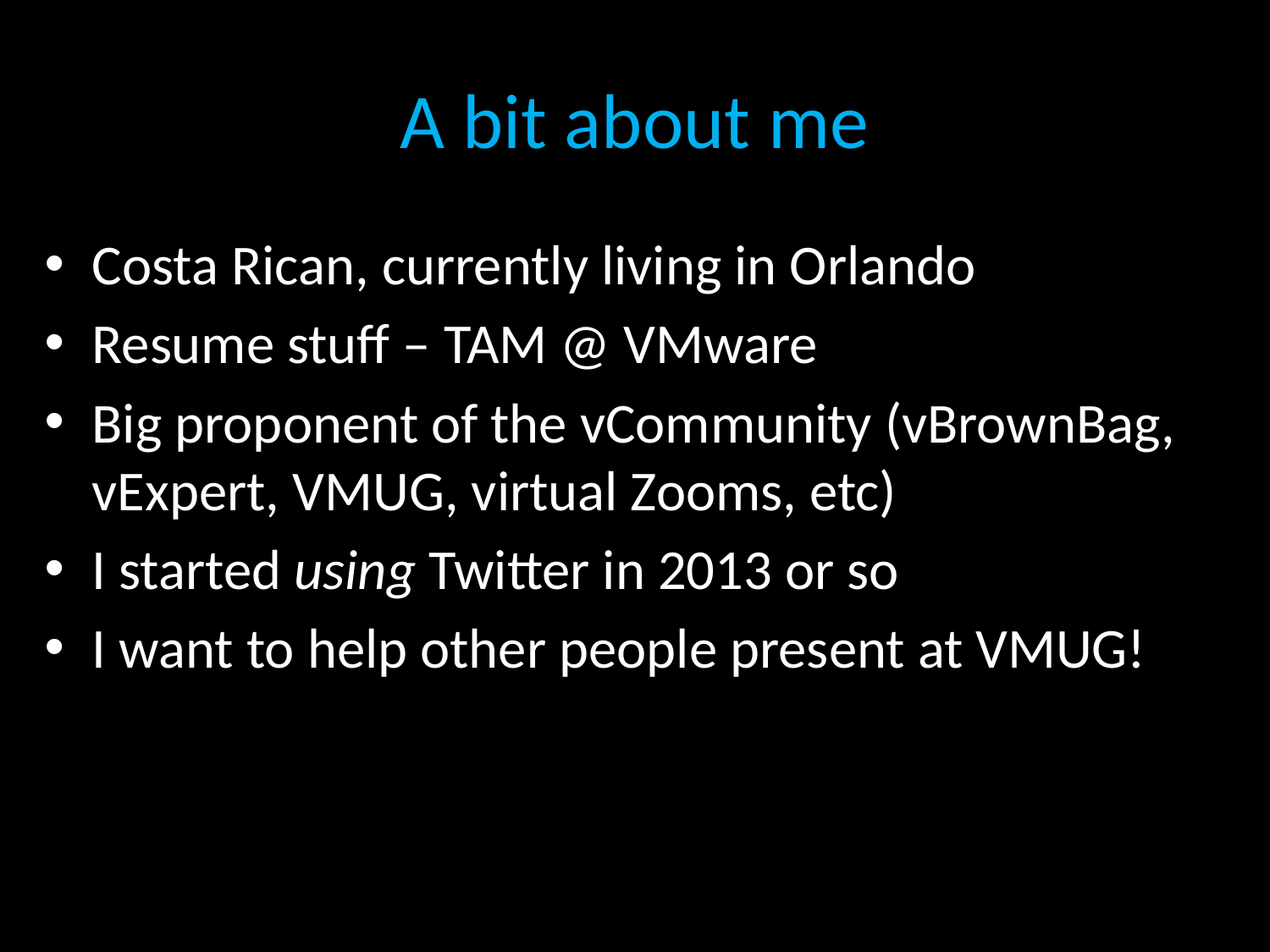

# A bit about me
Costa Rican, currently living in Orlando
Resume stuff – TAM @ VMware
Big proponent of the vCommunity (vBrownBag, vExpert, VMUG, virtual Zooms, etc)
I started using Twitter in 2013 or so
I want to help other people present at VMUG!